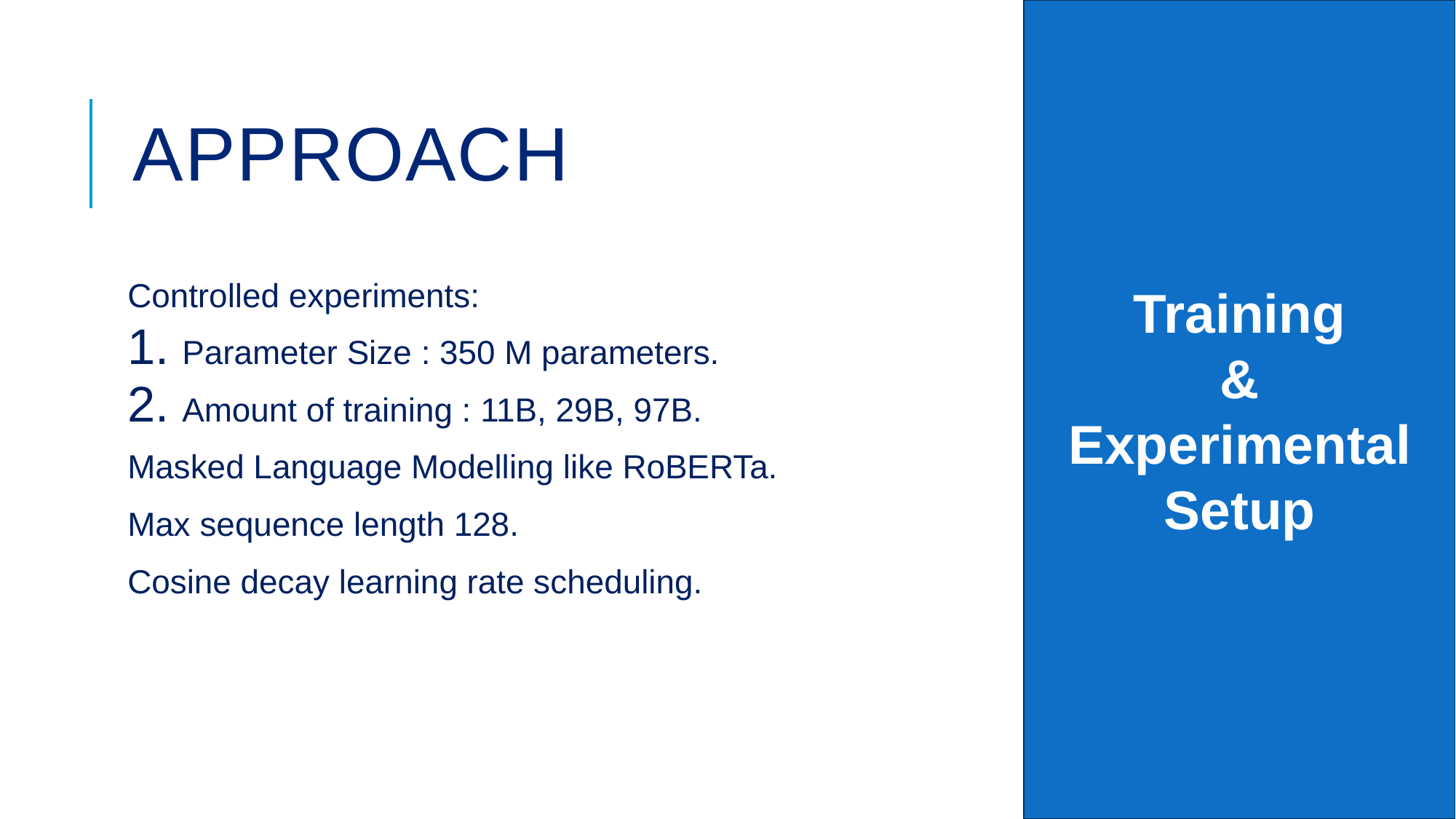

Training
&
Experimental Setup
# APPROACH
Controlled experiments:
Parameter Size : 350 M parameters.
Amount of training : 11B, 29B, 97B.
Masked Language Modelling like RoBERTa.
Max sequence length 128.
Cosine decay learning rate scheduling.